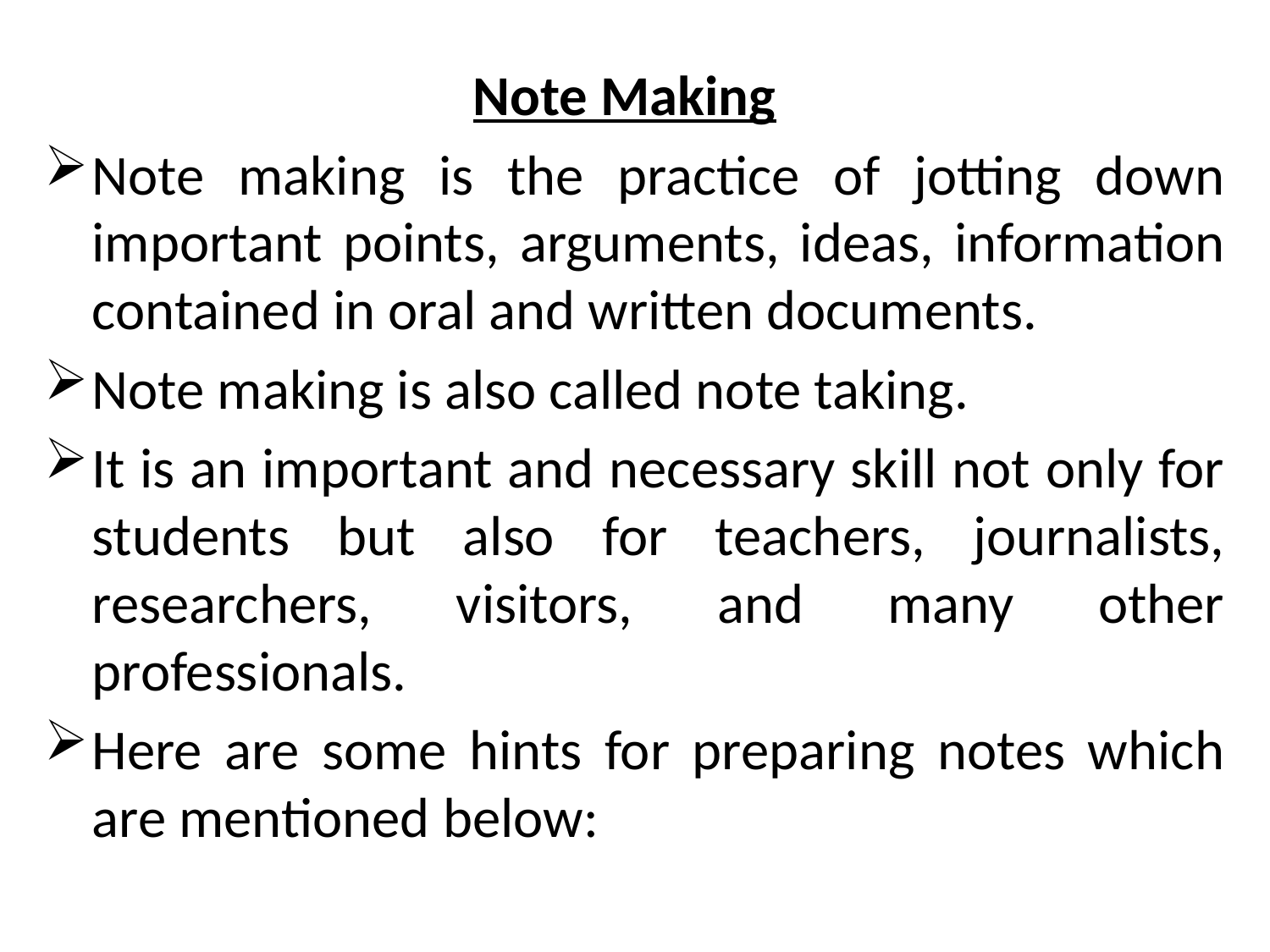

Note Making
Note making is the practice of jotting down important points, arguments, ideas, information contained in oral and written documents.
Note making is also called note taking.
It is an important and necessary skill not only for students but also for teachers, journalists, researchers, visitors, and many other professionals.
Here are some hints for preparing notes which are mentioned below: